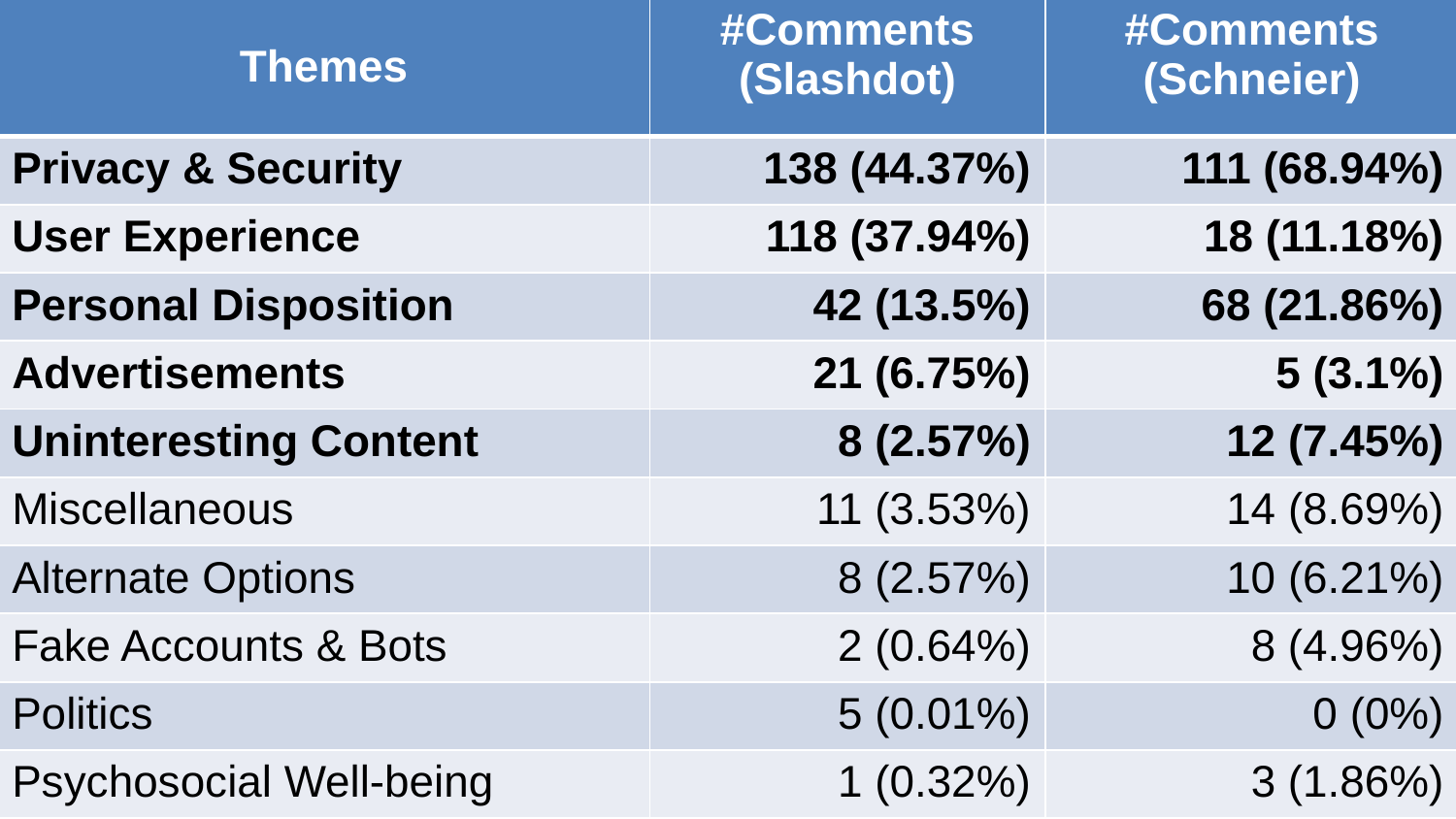

| Themes | #Comments (Slashdot) | #Comments (Schneier) |
| --- | --- | --- |
| Privacy & Security | 138 (44.37%) | 111 (68.94%) |
| User Experience | 118 (37.94%) | 18 (11.18%) |
| Personal Disposition | 42 (13.5%) | 68 (21.86%) |
| Advertisements | 21 (6.75%) | 5 (3.1%) |
| Uninteresting Content | 8 (2.57%) | 12 (7.45%) |
| Miscellaneous | 11 (3.53%) | 14 (8.69%) |
| Alternate Options | 8 (2.57%) | 10 (6.21%) |
| Fake Accounts & Bots | 2 (0.64%) | 8 (4.96%) |
| Politics | 5 (0.01%) | 0 (0%) |
| Psychosocial Well-being | 1 (0.32%) | 3 (1.86%) |

#